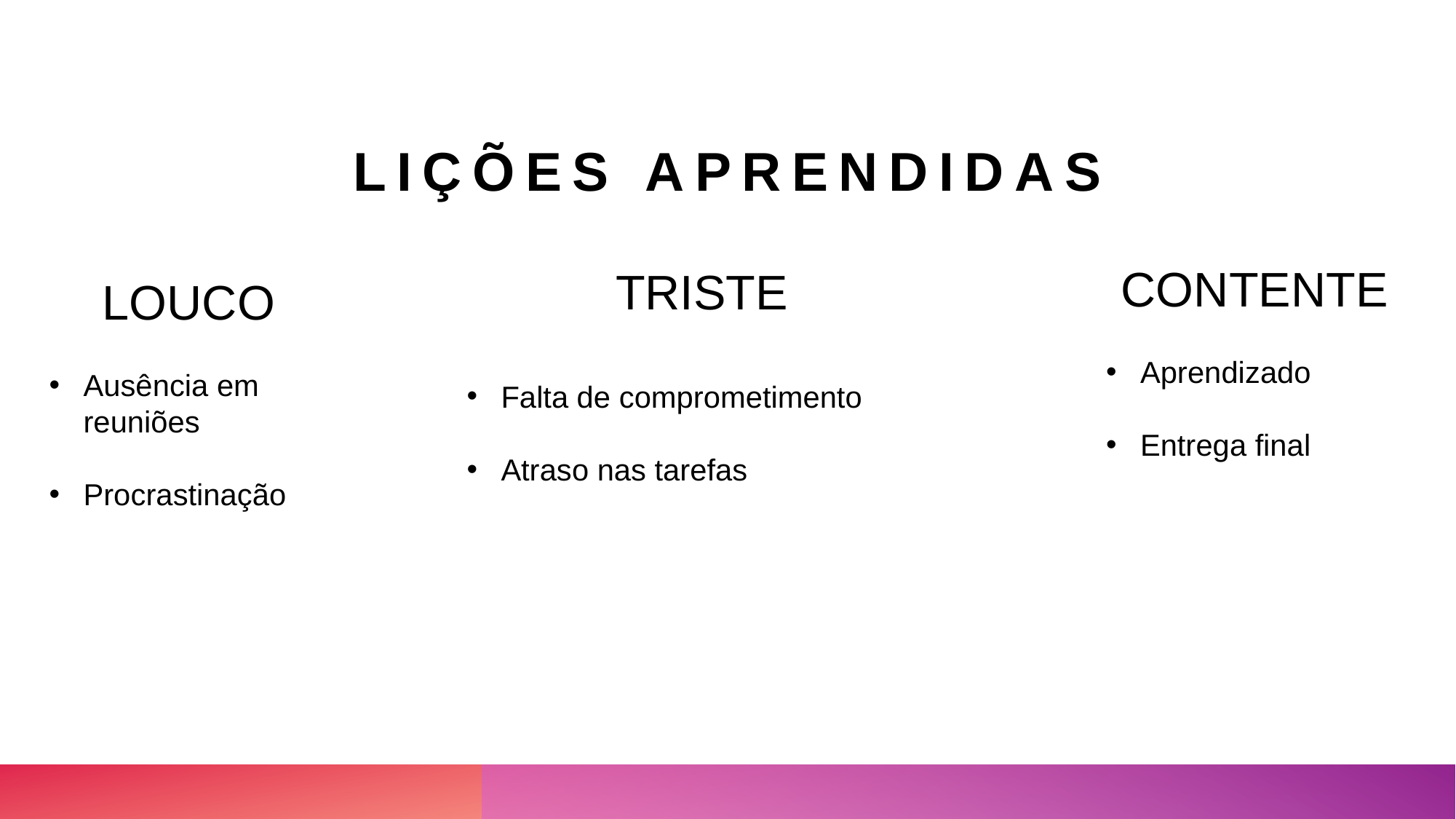

# Lições Aprendidas
CONTENTE

Aprendizado

Entrega final

TRISTE

Falta de comprometimento

Atraso nas tarefas

LOUCO

Ausência em reuniões

Procrastinação